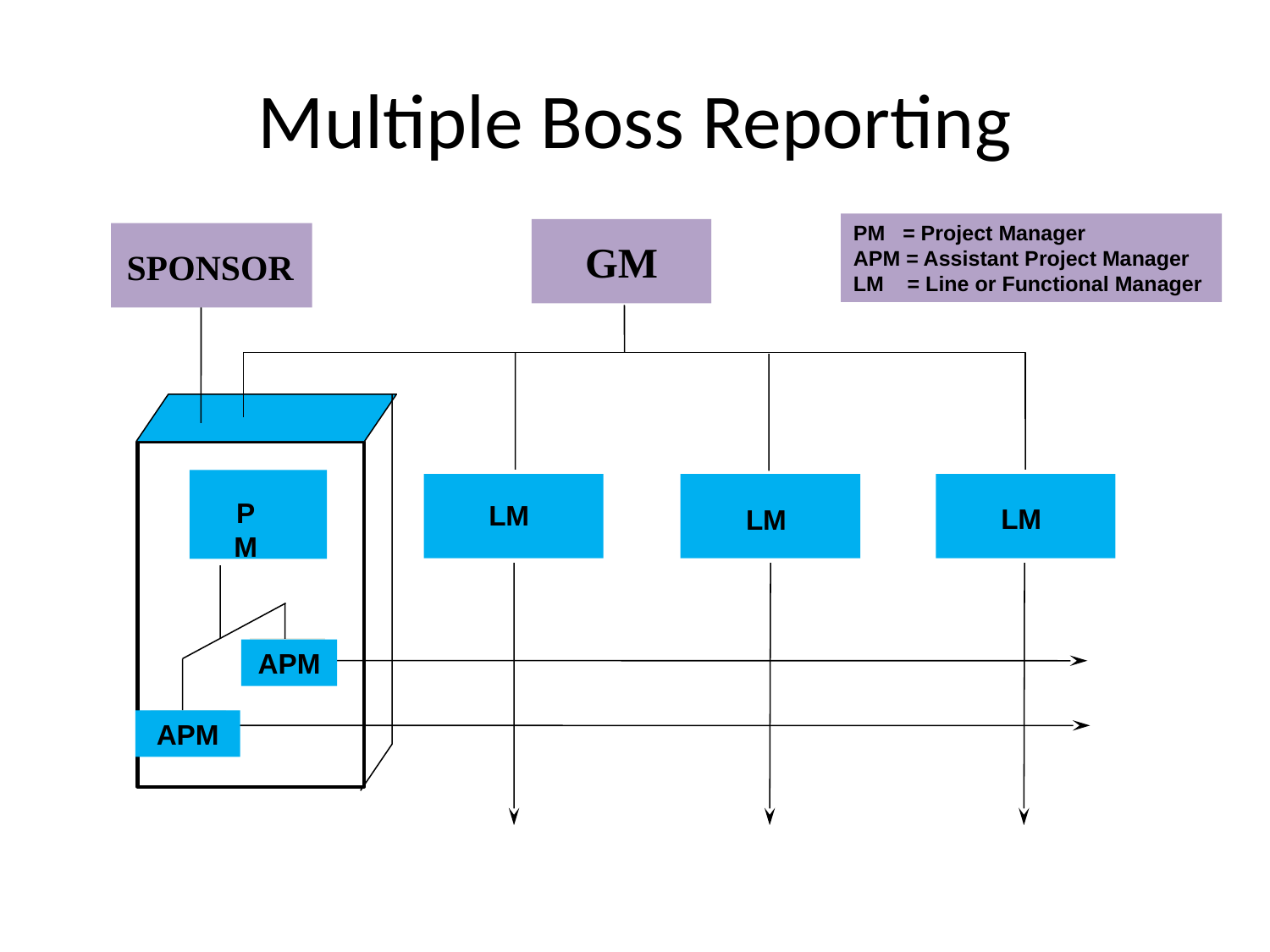

# Multiple Boss Reporting
PM   = Project Manager
APM = Assistant Project Manager
LM    = Line or Functional Manager
GM

SPONSOR

PM
LM
LM
LM

APM

APM